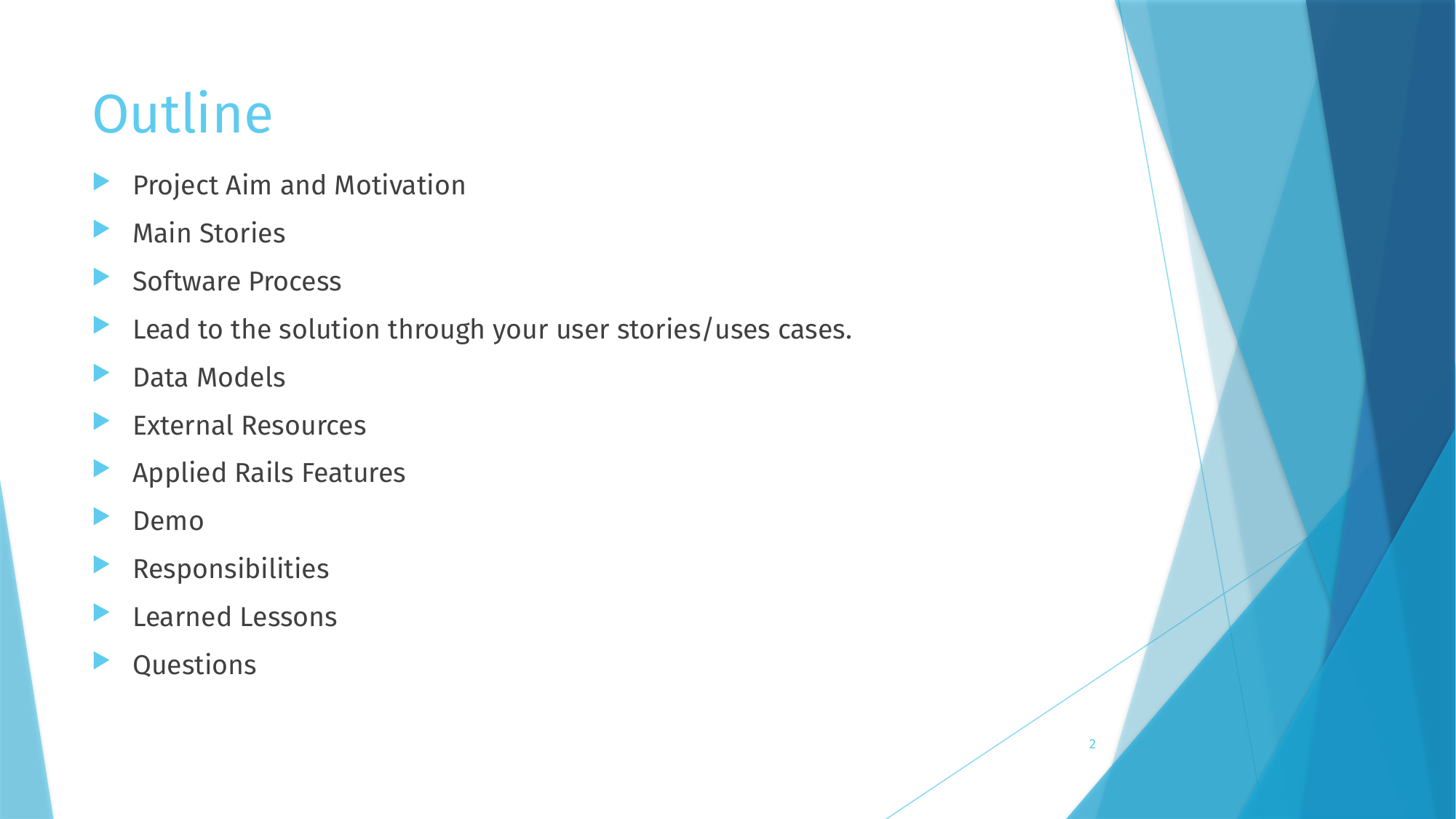

# Outline
Project Aim and Motivation
Main Stories
Software Process
Lead to the solution through your user stories/uses cases.
Data Models
External Resources
Applied Rails Features
Demo
Responsibilities
Learned Lessons
Questions

2